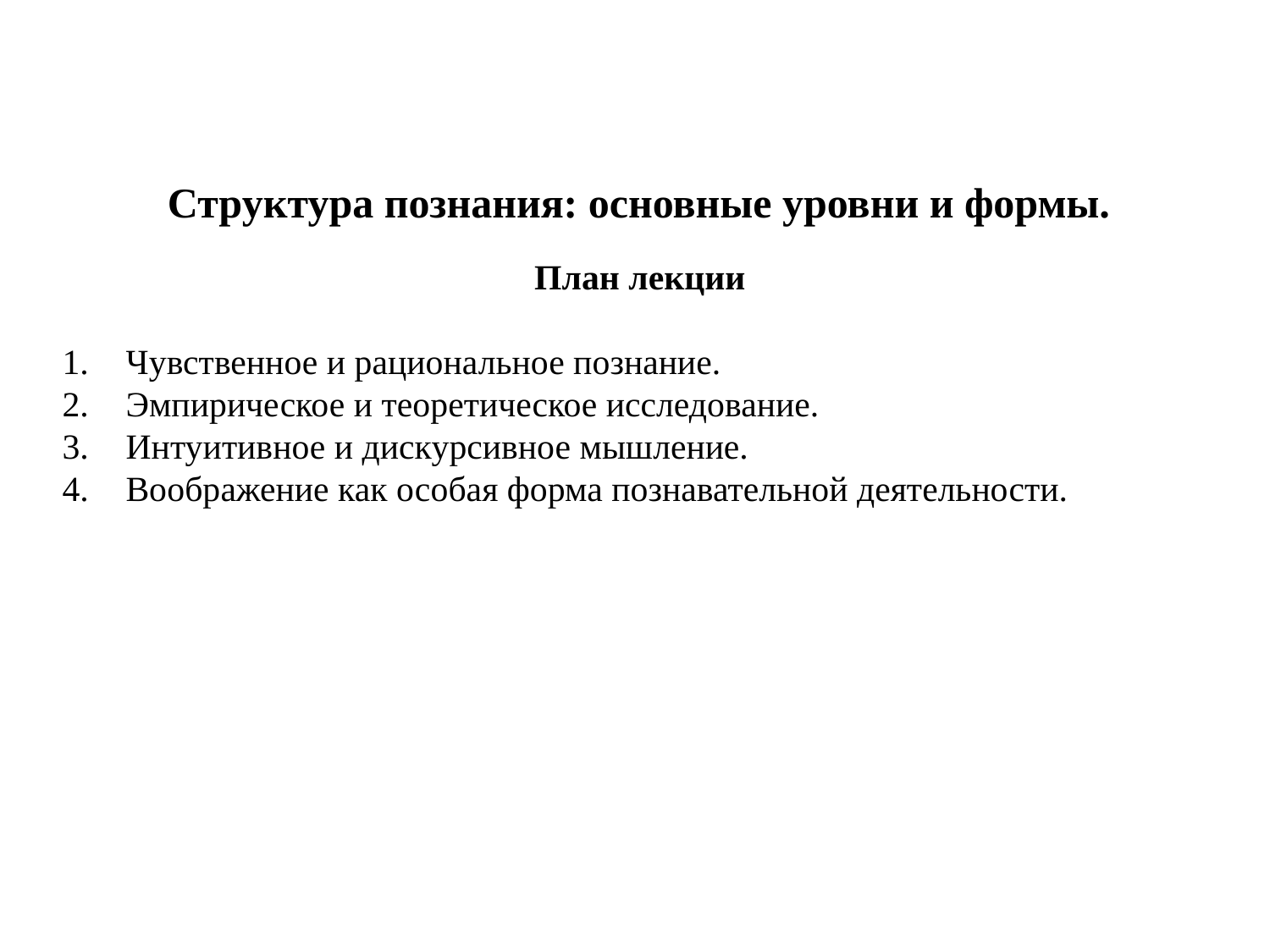

# Структура познания: основные уровни и формы.
План лекции

Чувственное и рациональное познание.
Эмпирическое и теоретическое исследование.
Интуитивное и дискурсивное мышление.
Воображение как особая форма познавательной деятельности.